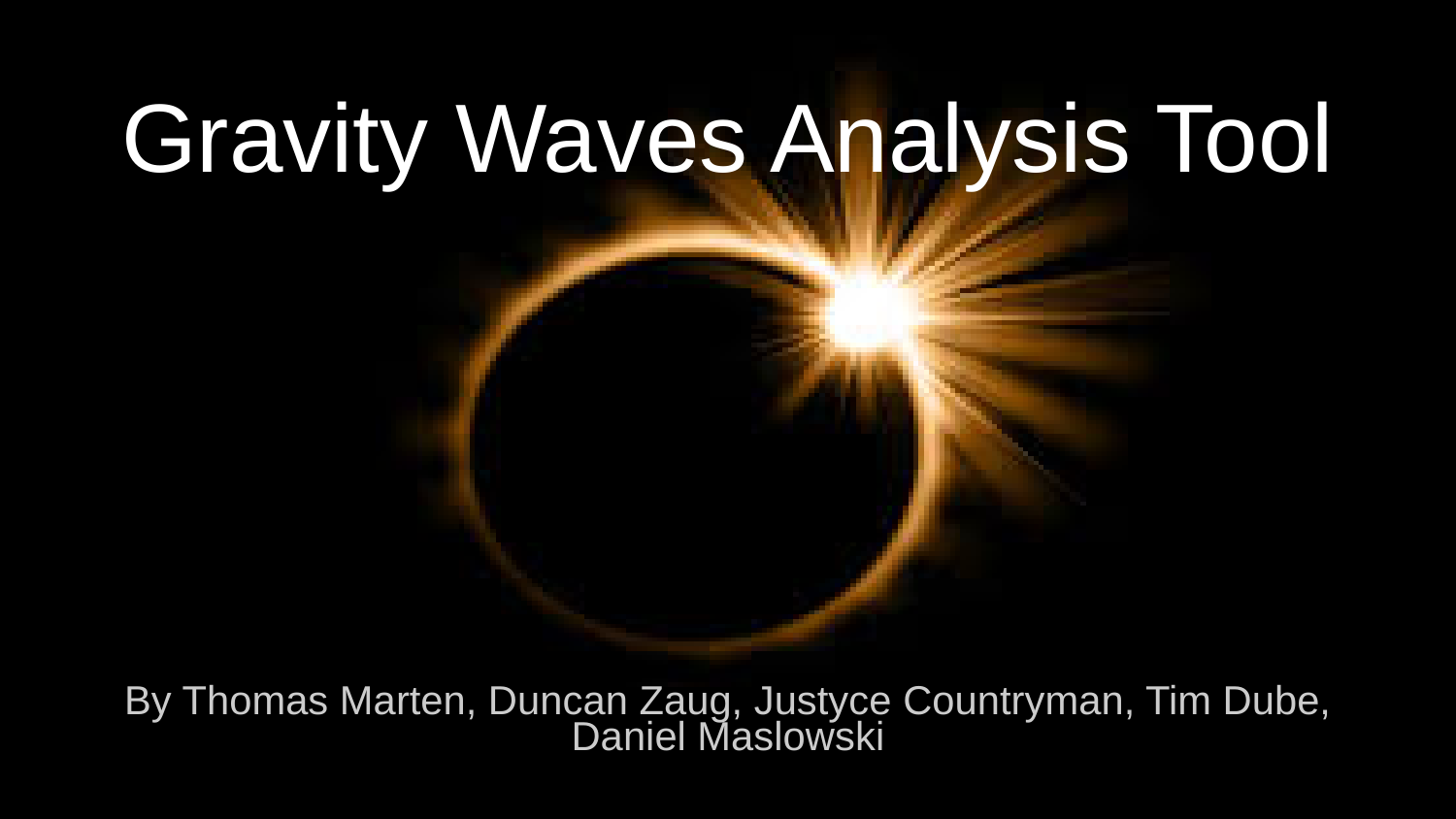

# Gravity Waves Analysis Tool
By Thomas Marten, Duncan Zaug, Justyce Countryman, Tim Dube, Daniel Maslowski